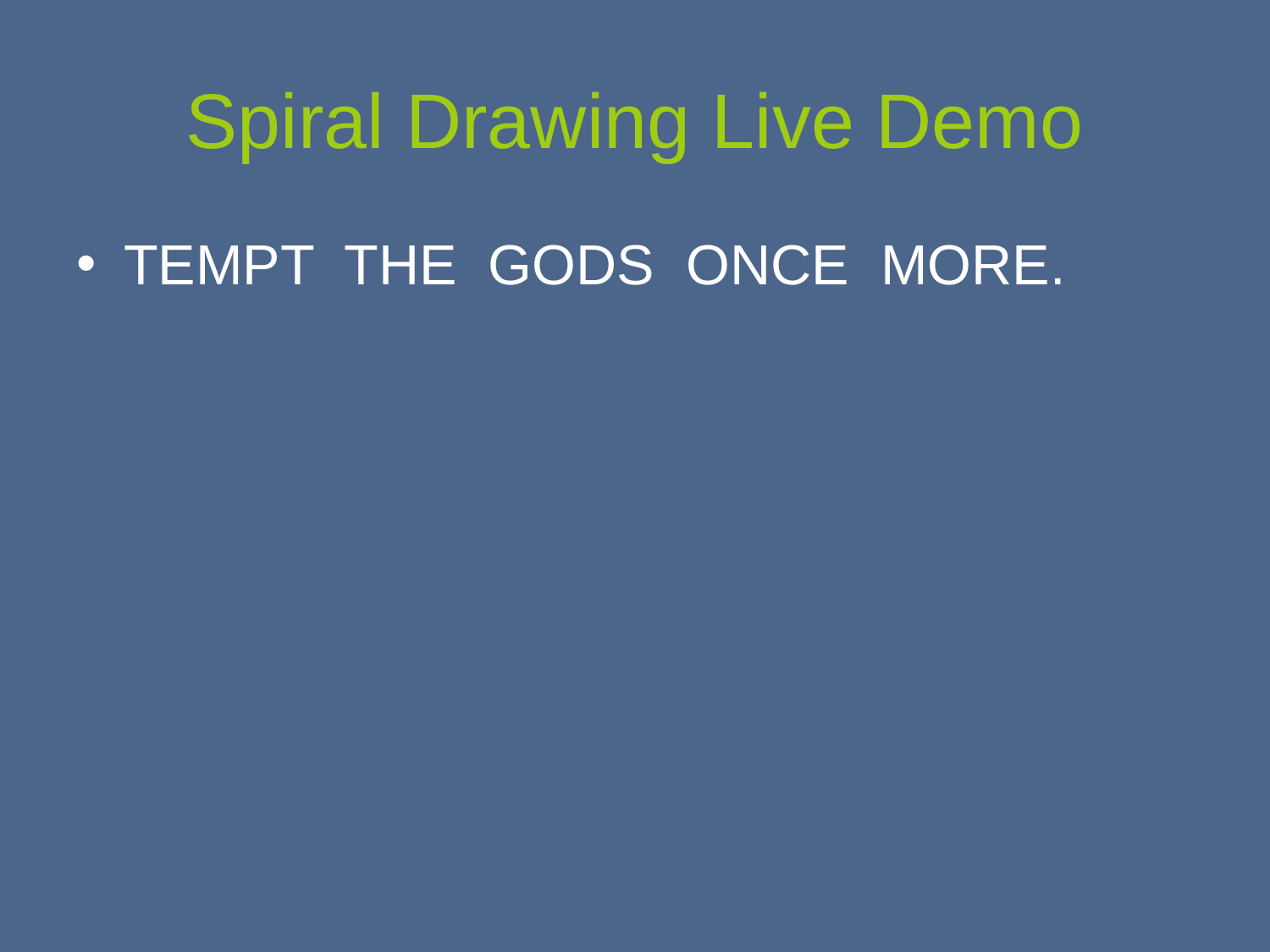

# Spiral Drawing Live Demo
TEMPT  THE  GODS  ONCE  MORE.